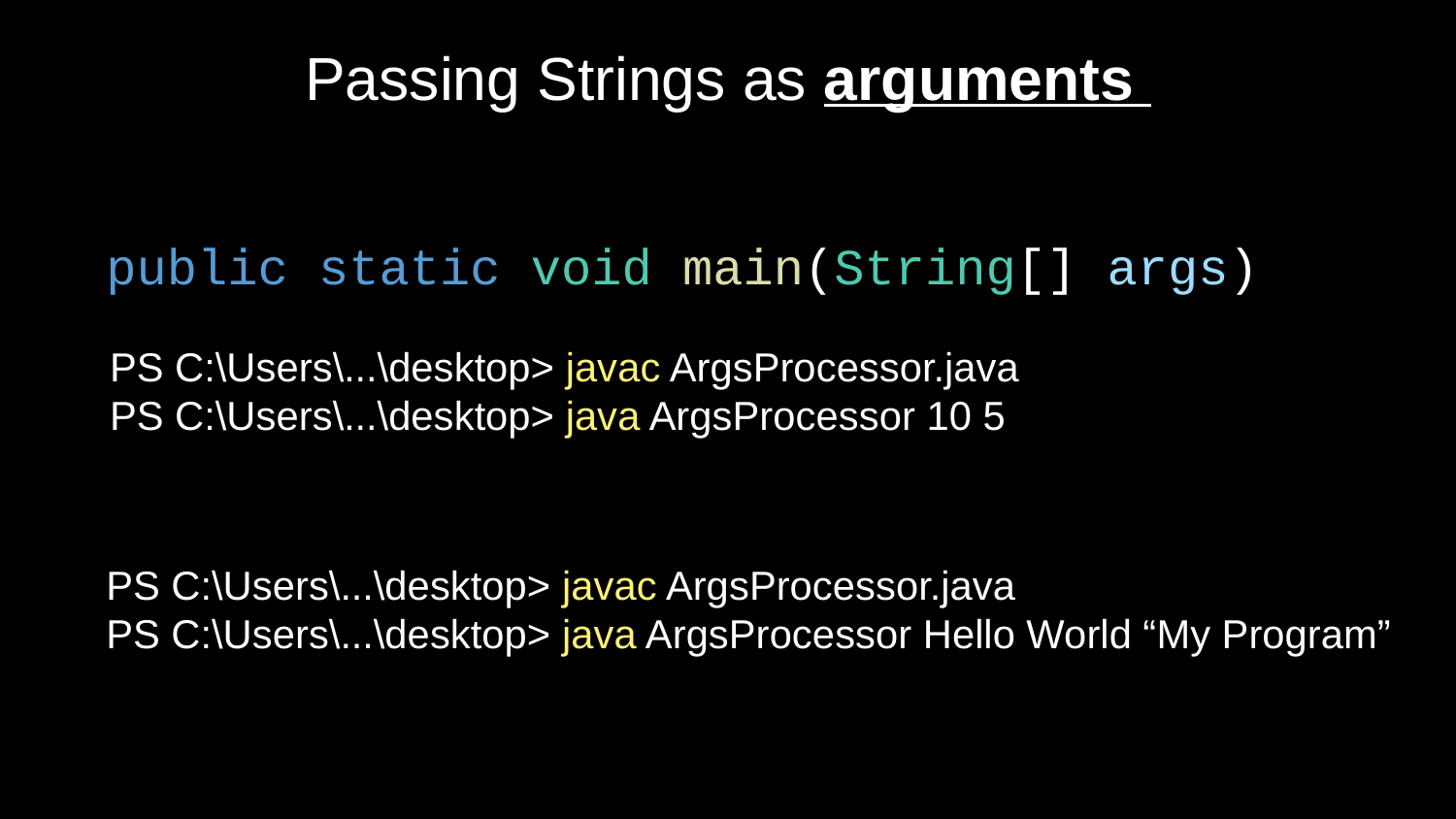

Passing Strings as arguments
public static void main(String[] args)

PS C:\Users\...\desktop> javac ArgsProcessor.java
PS C:\Users\...\desktop> java ArgsProcessor 10 5
PS C:\Users\...\desktop> javac ArgsProcessor.java
PS C:\Users\...\desktop> java ArgsProcessor Hello World “My Program”